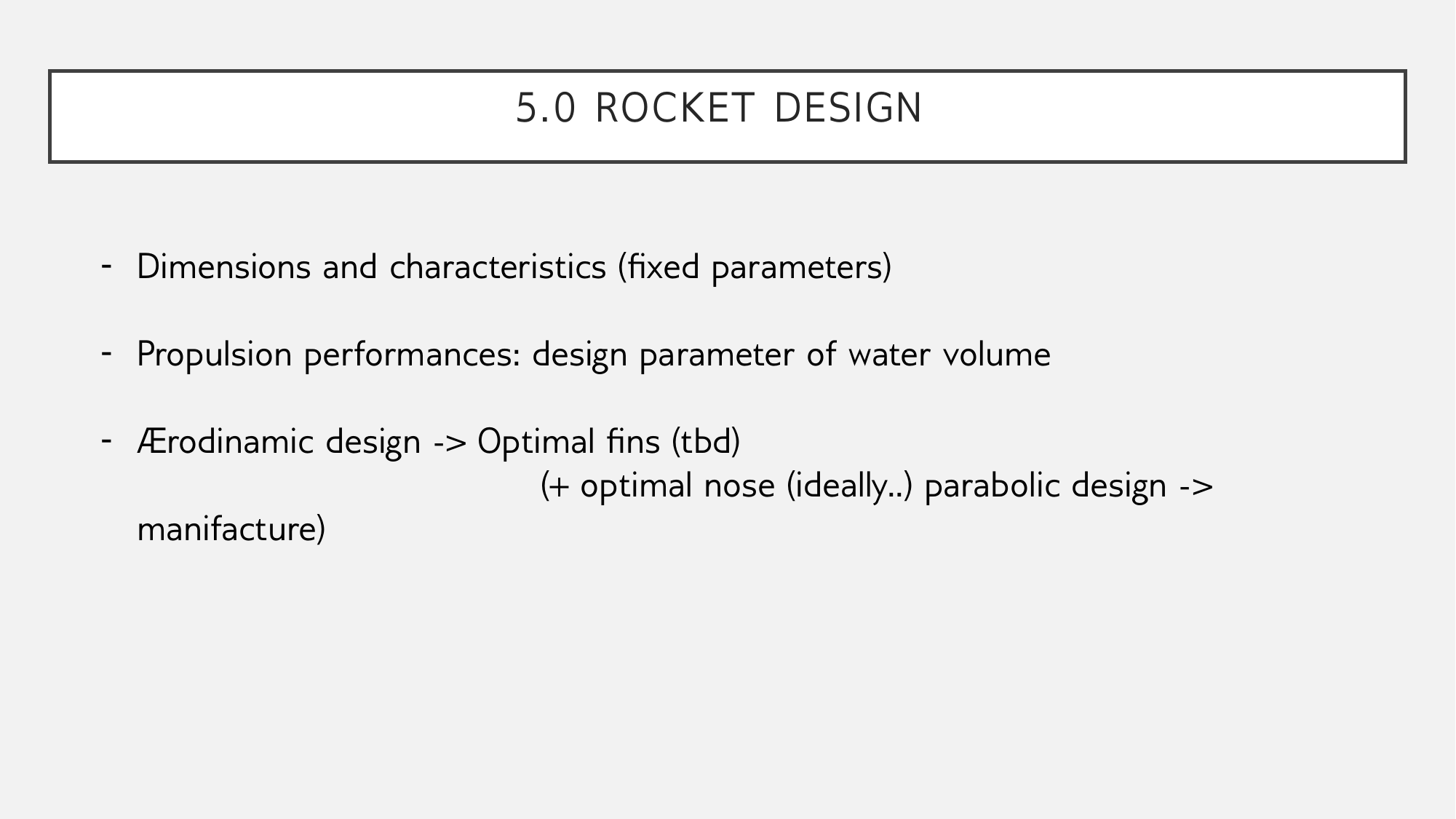

# 5.0 Rocket design

Dimensions and characteristics (fixed parameters)

Propulsion performances: design parameter of water volume

Aerodinamic design -> Optimal fins (tbd)
                                     (+ optimal nose (ideally..) parabolic design -> manifacture)